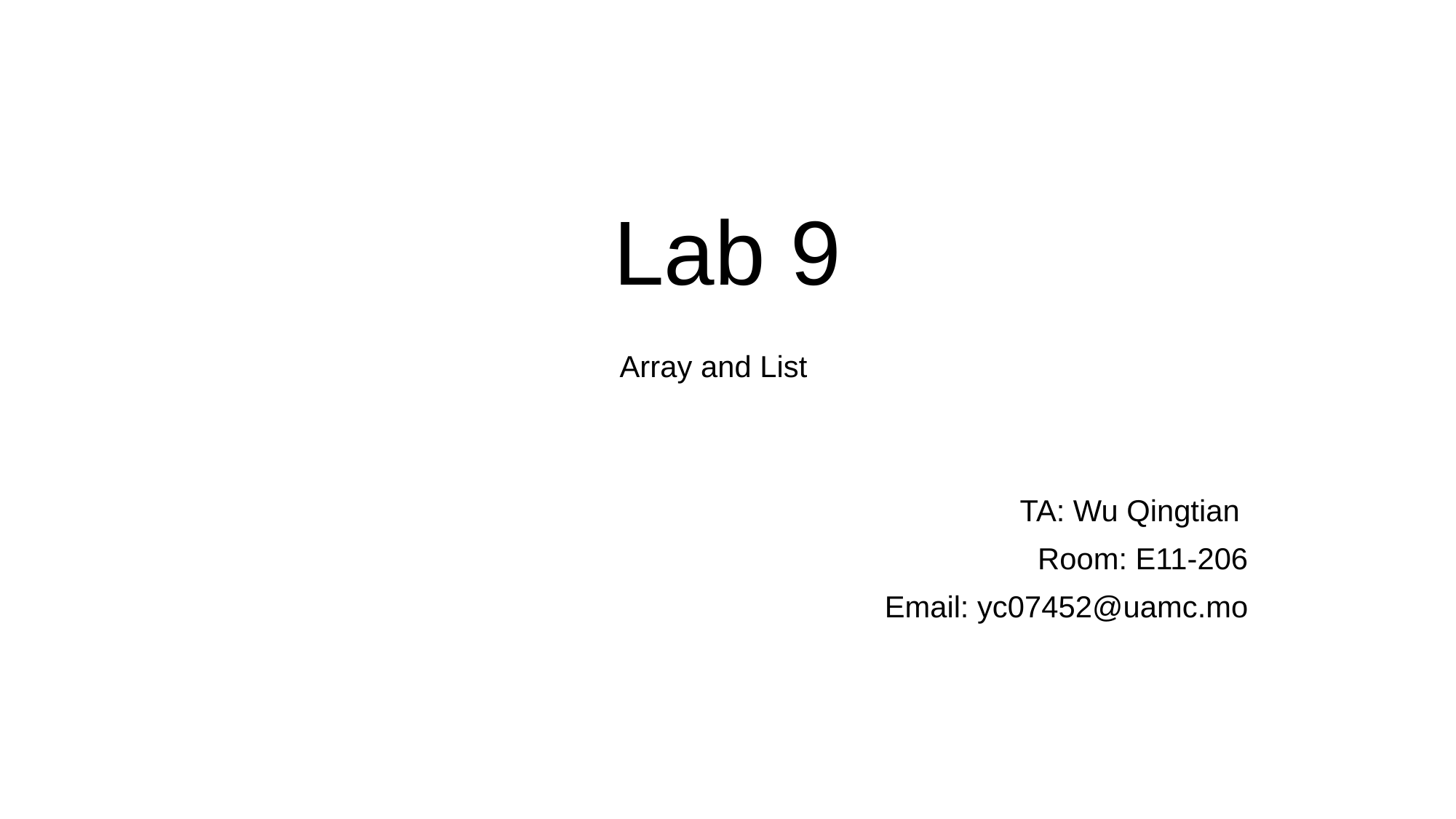

# Lab 9
Array and List

		TA: Wu Qingtian
Room: E11-206
Email: yc07452@uamc.mo